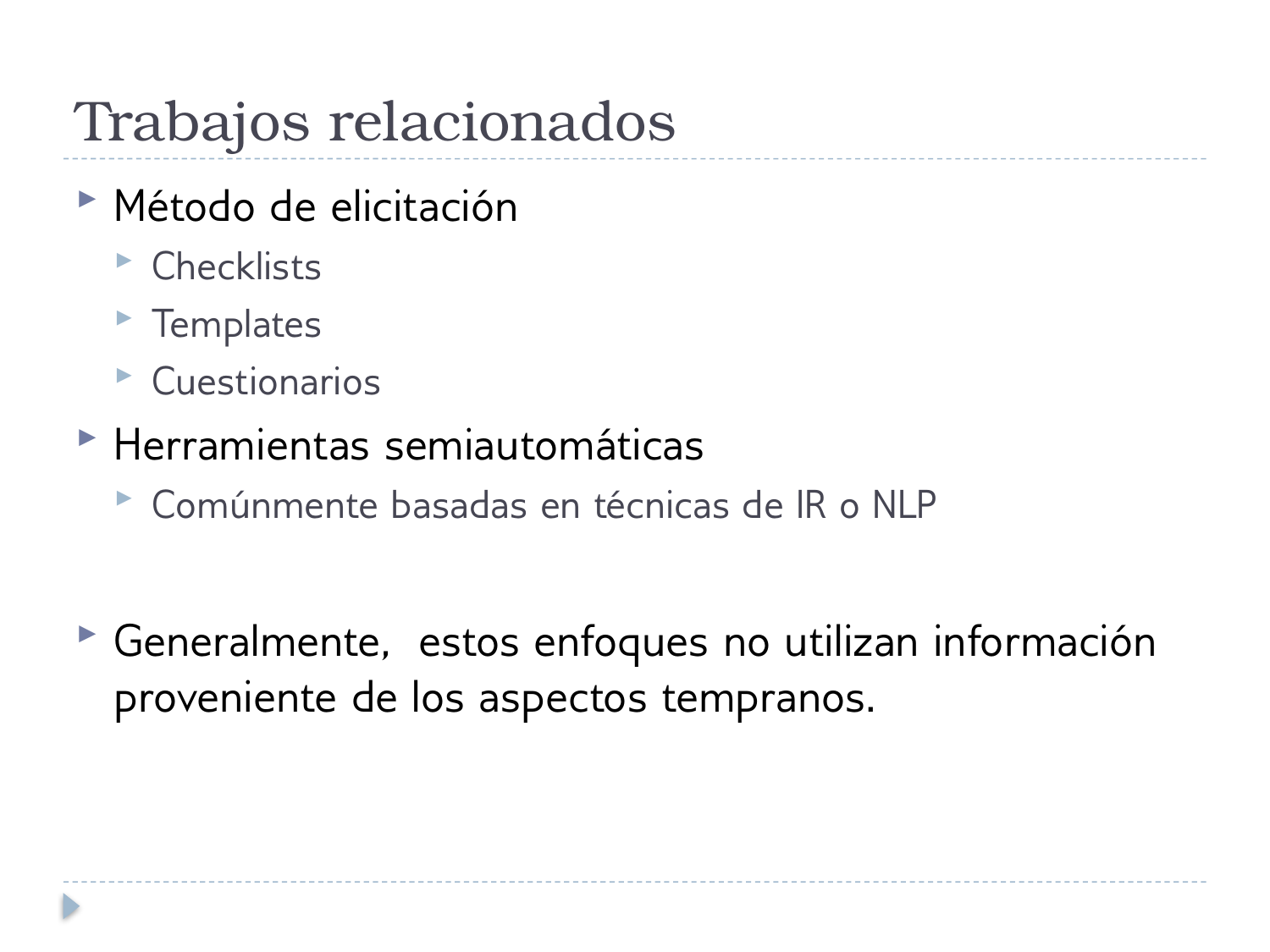

# Trabajos relacionados
Método de elicitación
Checklists
Templates
Cuestionarios
Herramientas semiautomáticas
Comúnmente basadas en técnicas de IR o NLP

Generalmente,  estos enfoques no utilizan información proveniente de los aspectos tempranos.